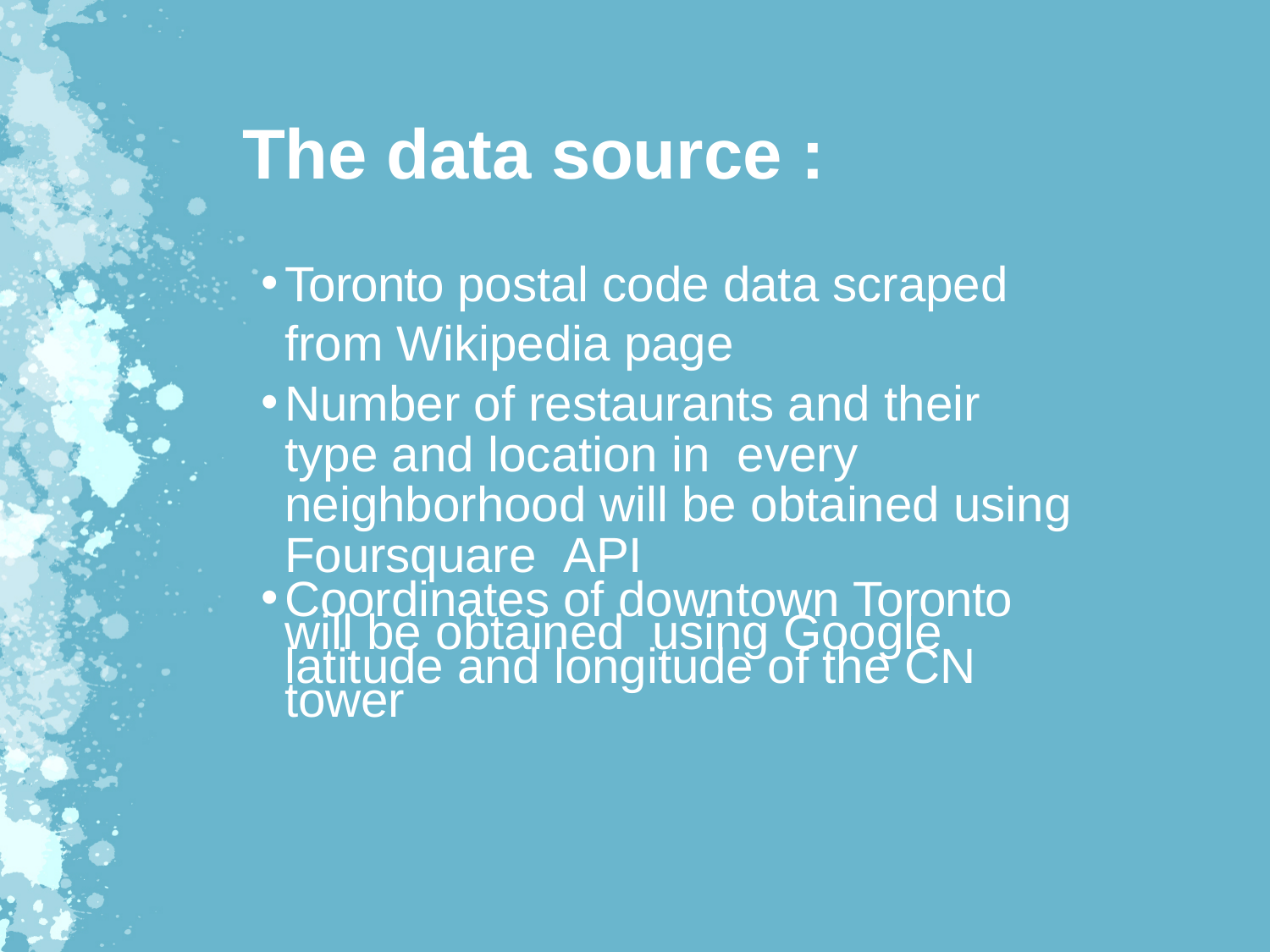

# The data source :
Toronto postal code data scraped from Wikipedia page
Number of restaurants and their type and location in  every neighborhood will be obtained using Foursquare  API
Coordinates of downtown Toronto will be obtained  using Google latitude and longitude of the CN tower